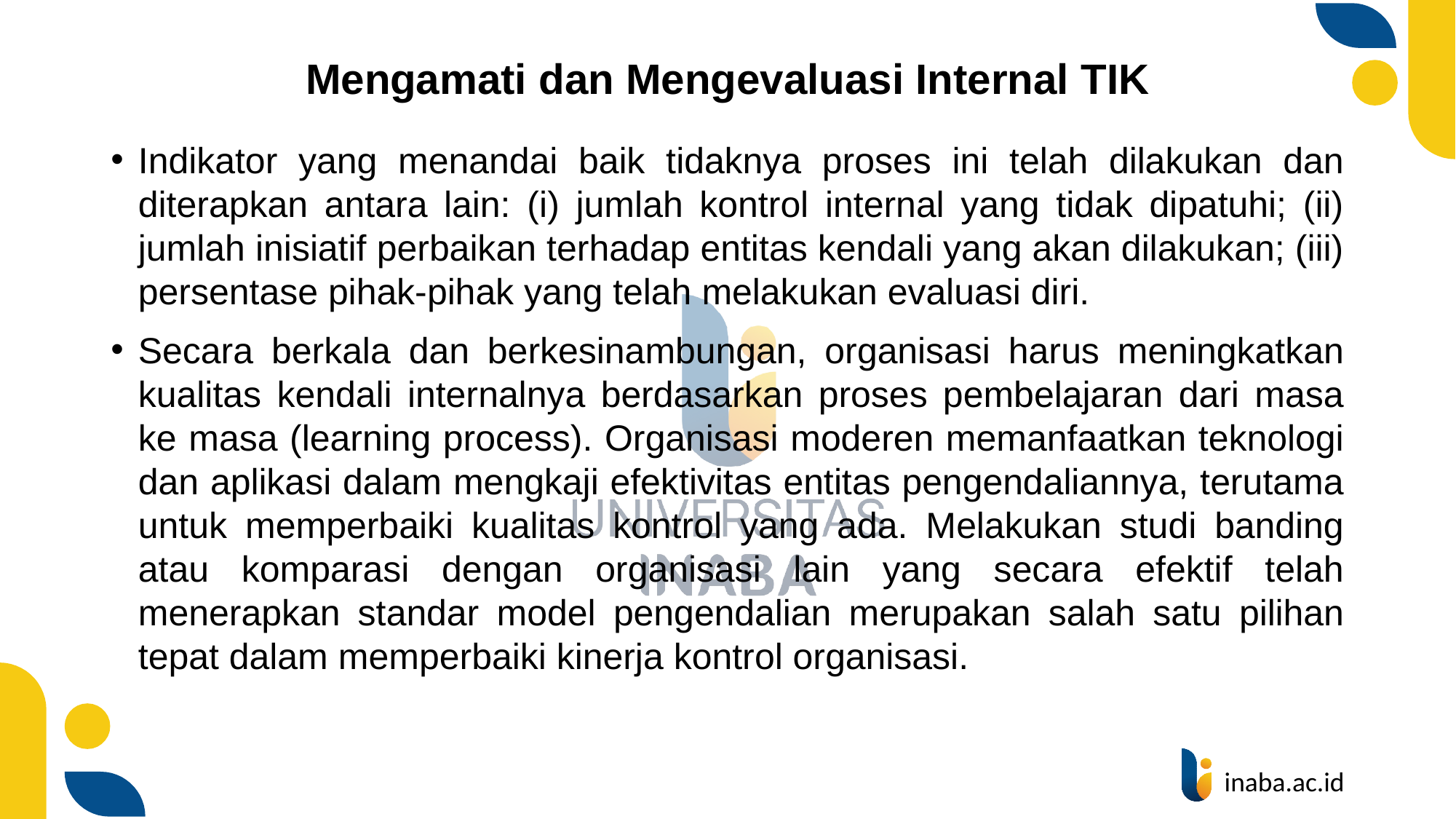

# Mengamati dan Mengevaluasi Internal TIK
Indikator yang menandai baik tidaknya proses ini telah dilakukan dan diterapkan antara lain: (i) jumlah kontrol internal yang tidak dipatuhi; (ii) jumlah inisiatif perbaikan terhadap entitas kendali yang akan dilakukan; (iii) persentase pihak-pihak yang telah melakukan evaluasi diri.
Secara berkala dan berkesinambungan, organisasi harus meningkatkan kualitas kendali internalnya berdasarkan proses pembelajaran dari masa ke masa (learning process). Organisasi moderen memanfaatkan teknologi dan aplikasi dalam mengkaji efektivitas entitas pengendaliannya, terutama untuk memperbaiki kualitas kontrol yang ada. Melakukan studi banding atau komparasi dengan organisasi lain yang secara efektif telah menerapkan standar model pengendalian merupakan salah satu pilihan tepat dalam memperbaiki kinerja kontrol organisasi.